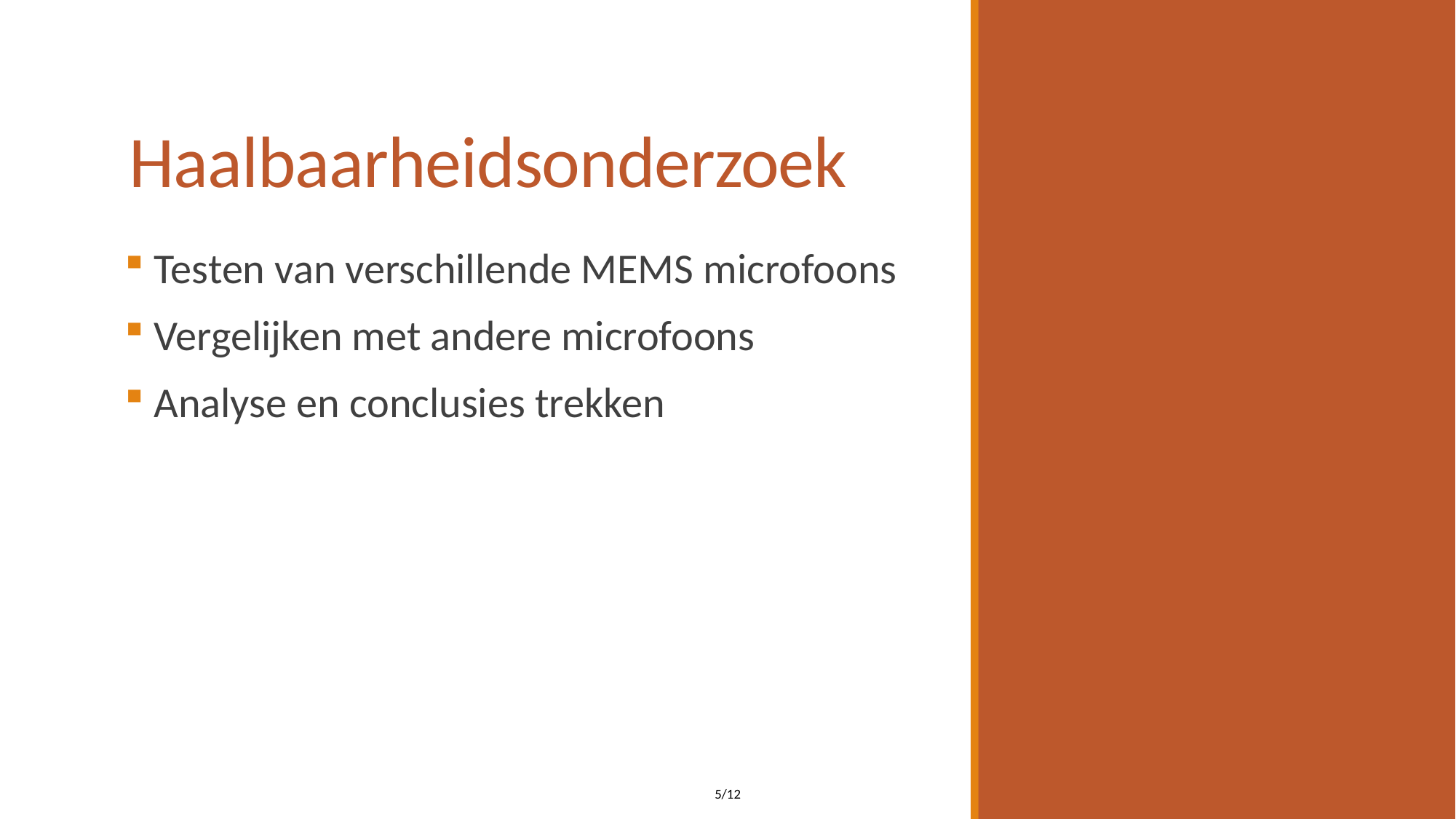

# Haalbaarheidsonderzoek
 Testen van verschillende MEMS microfoons
 Vergelijken met andere microfoons
 Analyse en conclusies trekken
5/12